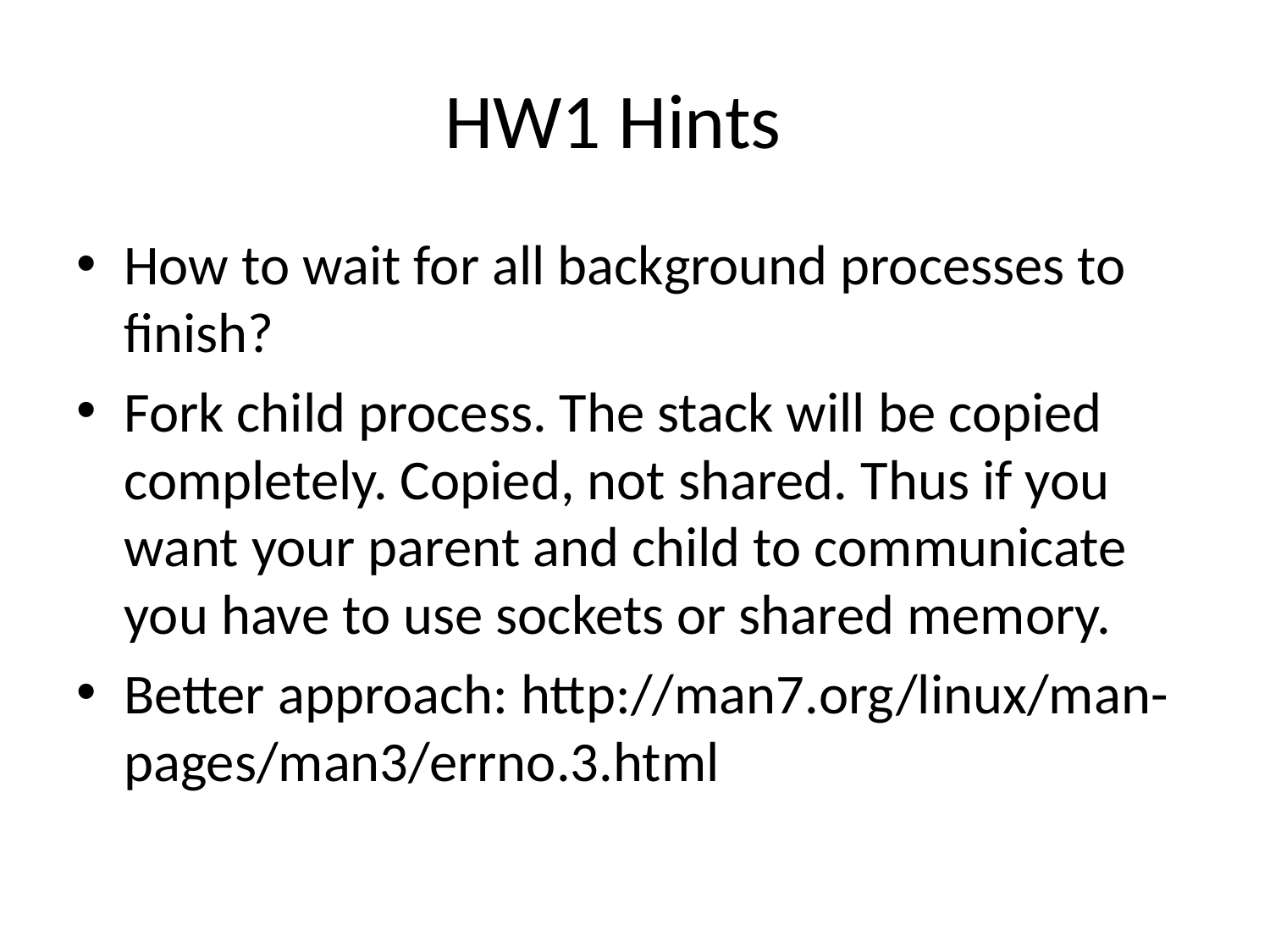

# HW1 Hints
How to wait for all background processes to finish?
Fork child process. The stack will be copied completely. Copied, not shared. Thus if you want your parent and child to communicate you have to use sockets or shared memory.
Better approach: http://man7.org/linux/man-pages/man3/errno.3.html